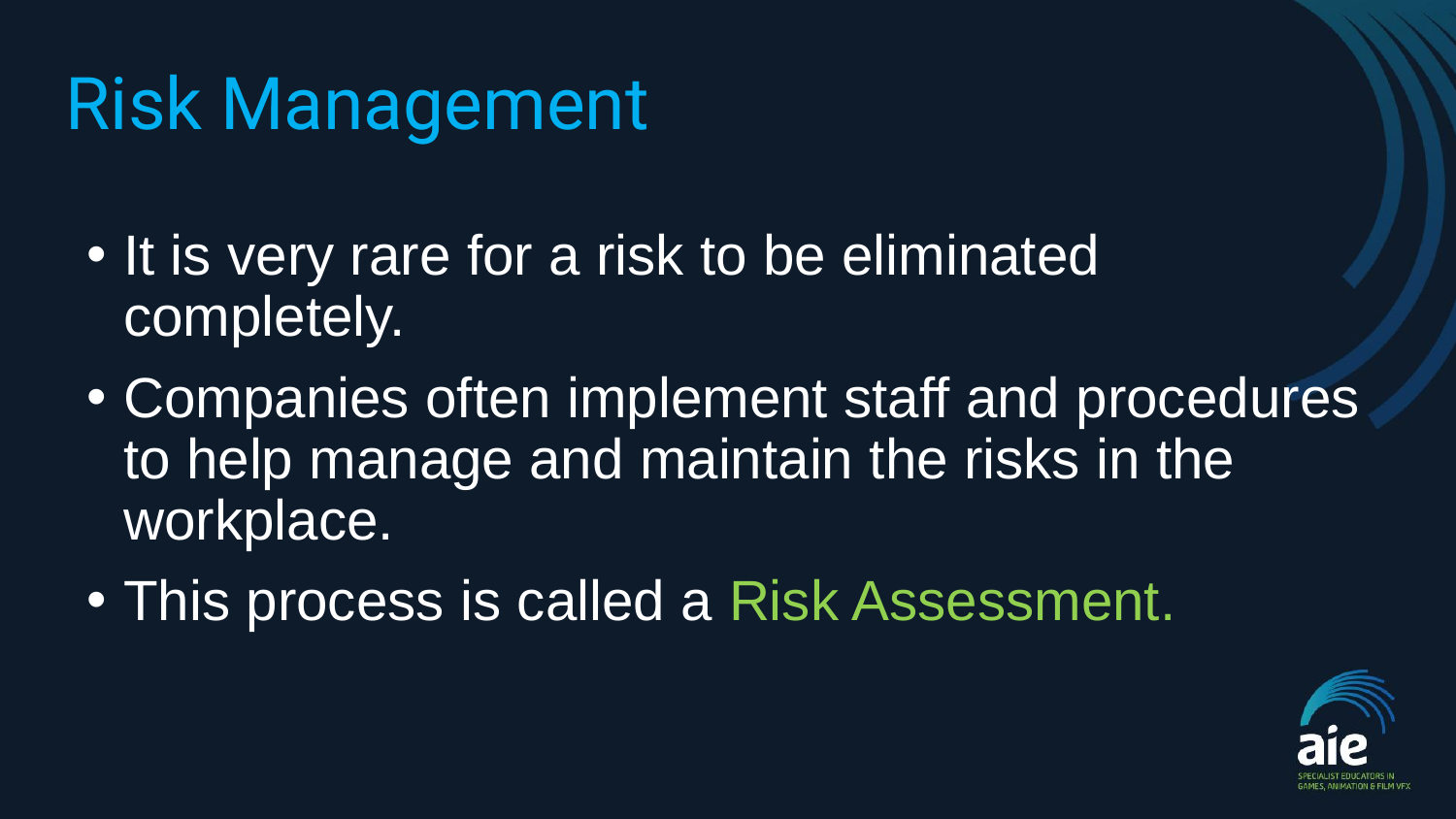

Risk Management
It is very rare for a risk to be eliminated completely.
Companies often implement staff and procedures to help manage and maintain the risks in the workplace.
This process is called a Risk Assessment.